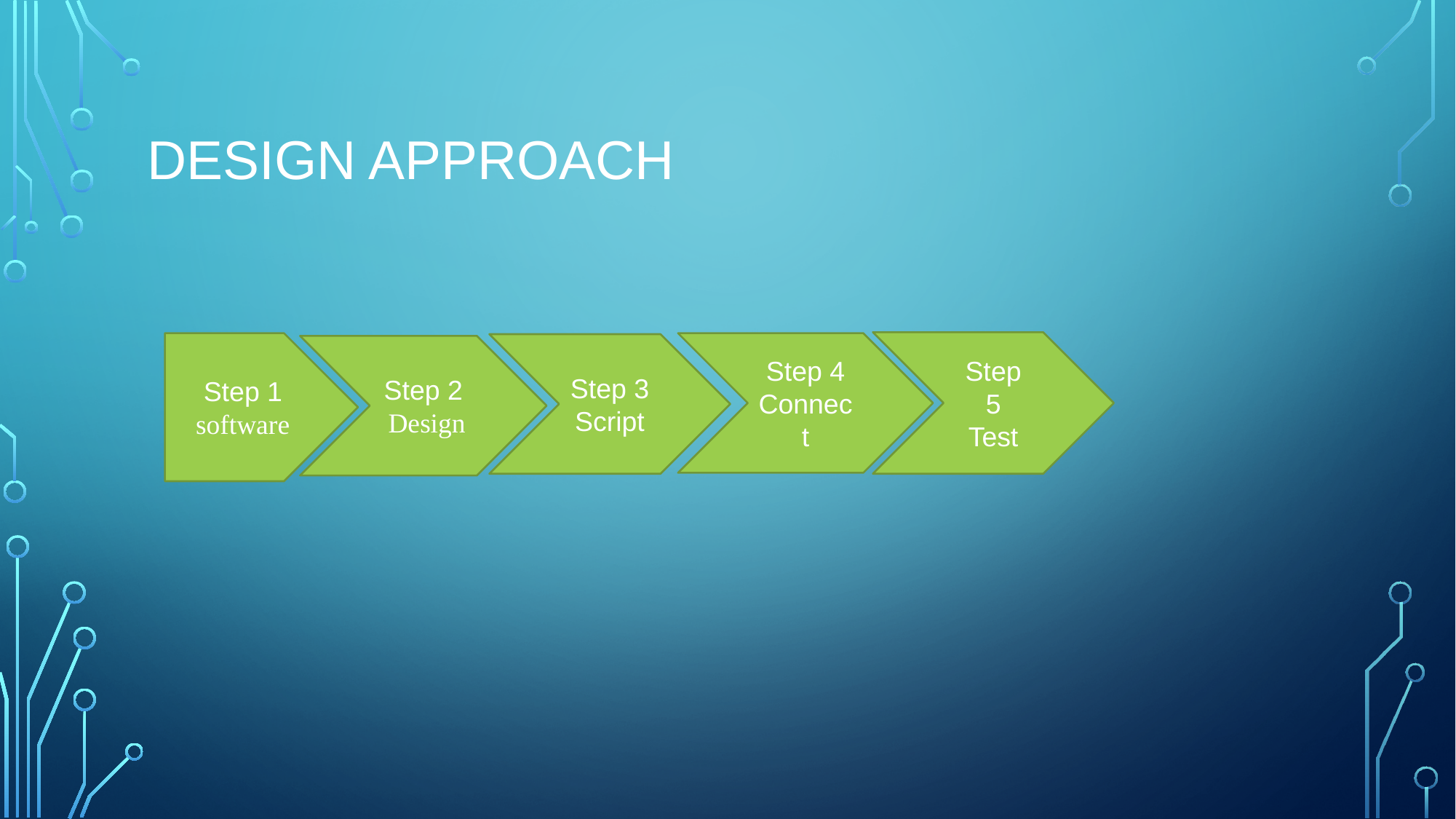

# Design Approach
Step 5
Test
Step 1
software
Step 4
Connect
Step 3
Script
Step 2
 Design